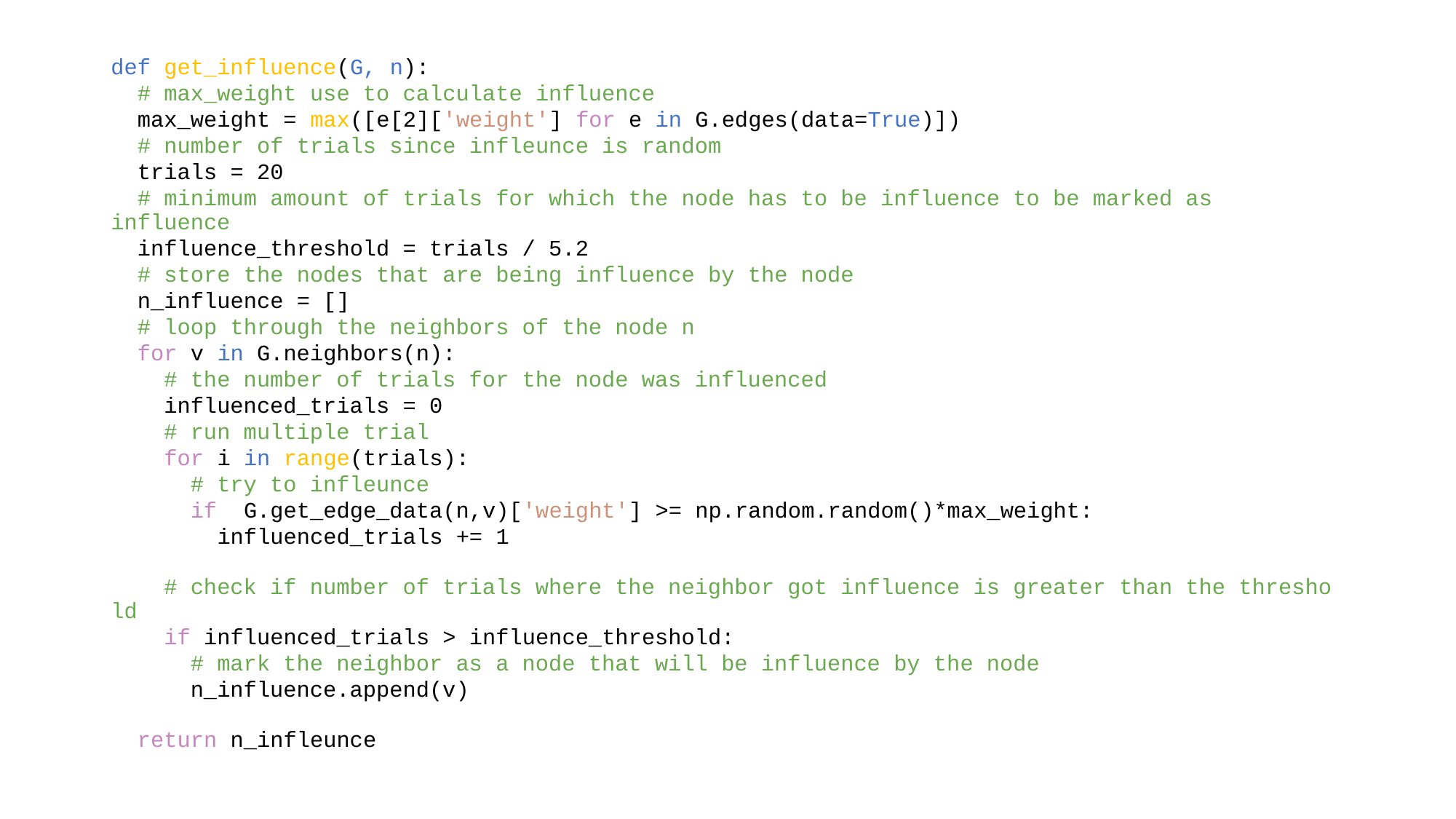

def get_influence(G, n):
  # max_weight use to calculate influence
  max_weight = max([e[2]['weight'] for e in G.edges(data=True)])
  # number of trials since infleunce is random
  trials = 20
  # minimum amount of trials for which the node has to be influence to be marked as influence
  influence_threshold = trials / 5.2
  # store the nodes that are being influence by the node
  n_influence = []
  # loop through the neighbors of the node n
  for v in G.neighbors(n):
    # the number of trials for the node was influenced
    influenced_trials = 0
    # run multiple trial
    for i in range(trials):
      # try to infleunce
      if  G.get_edge_data(n,v)['weight'] >= np.random.random()*max_weight:
        influenced_trials += 1
    # check if number of trials where the neighbor got influence is greater than the threshold
    if influenced_trials > influence_threshold:
      # mark the neighbor as a node that will be influence by the node
      n_influence.append(v)
  return n_infleunce